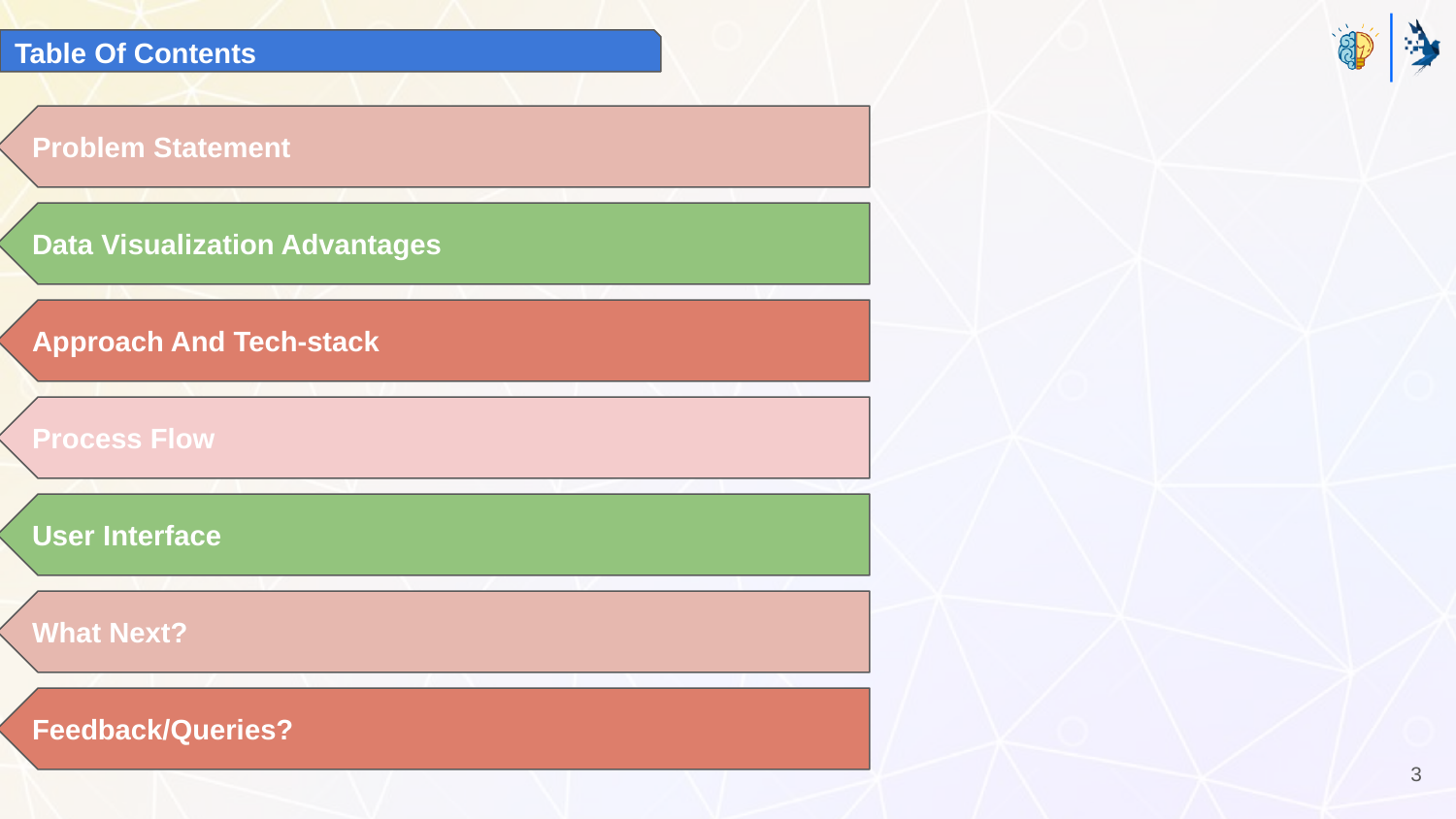

Table Of Contents
Problem Statement
Data Visualization Advantages
Approach And Tech-stack
Process Flow
User Interface
What Next?
Feedback/Queries?
3